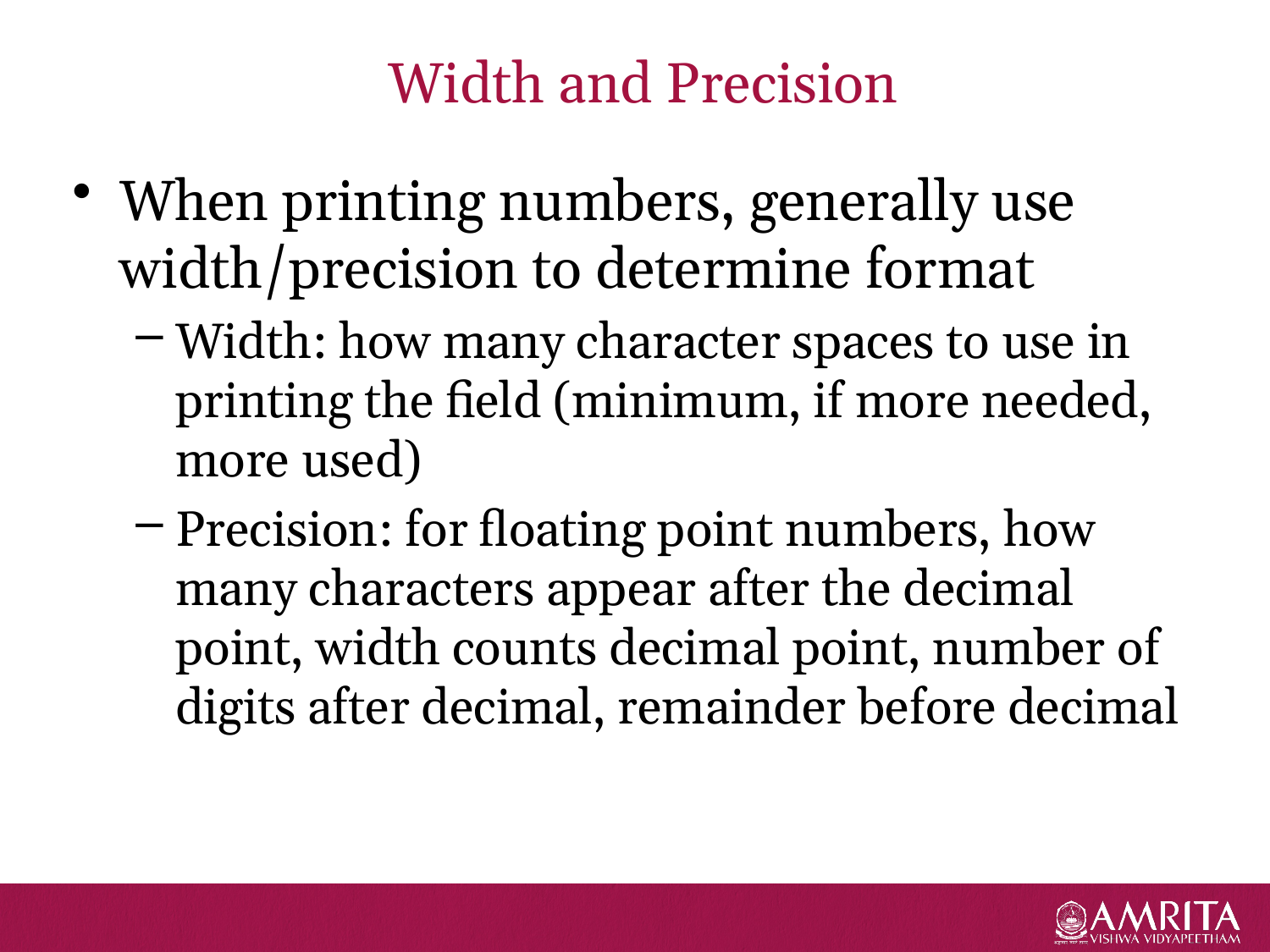

# Width and Precision
When printing numbers, generally use width/precision to determine format
Width: how many character spaces to use in printing the field (minimum, if more needed, more used)
Precision: for floating point numbers, how many characters appear after the decimal point, width counts decimal point, number of digits after decimal, remainder before decimal